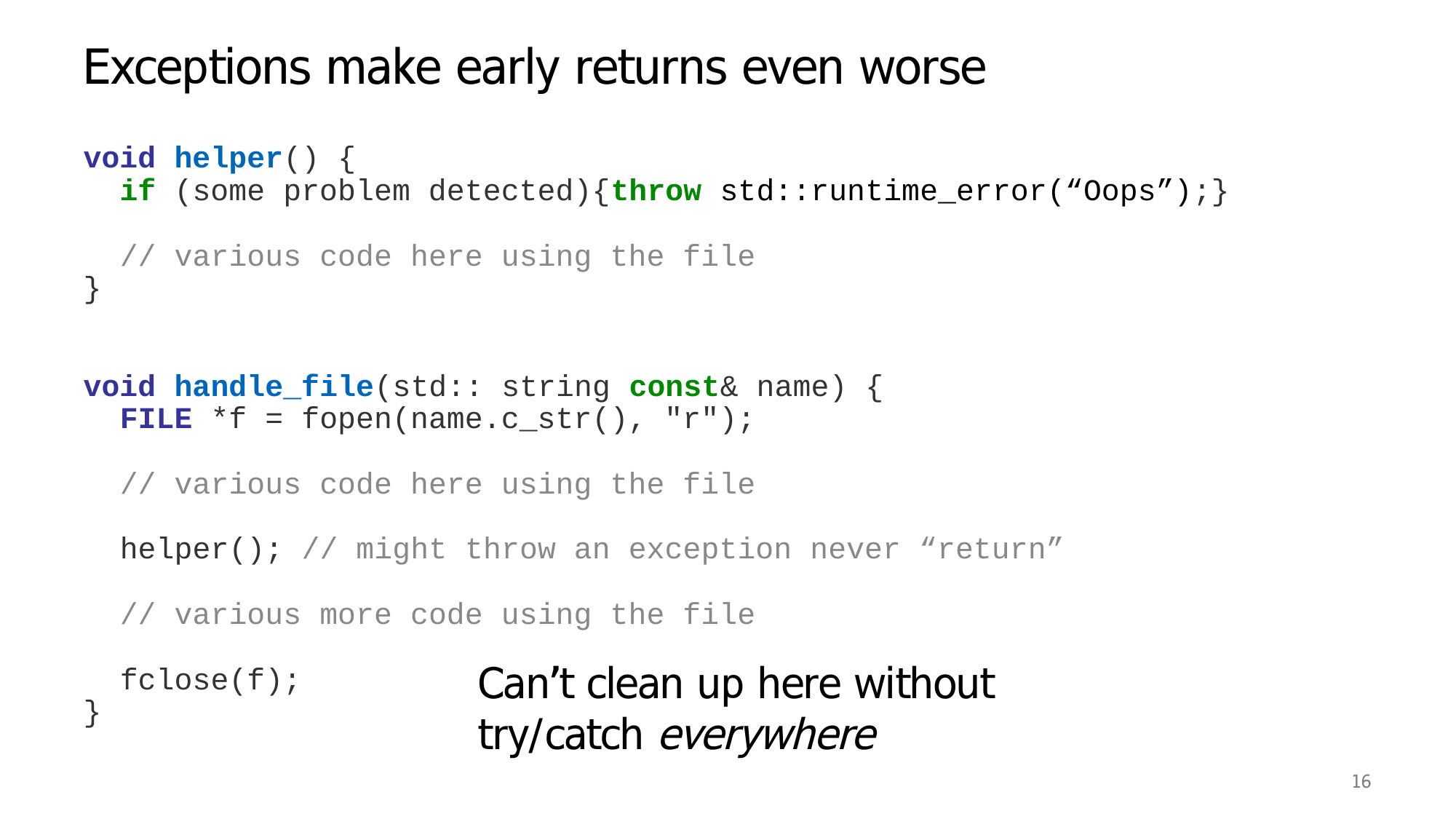

# Exceptions make early returns even worse
void helper() {
  if (some problem detected){throw std::runtime_error(“Oops”);}
  // various code here using the file
}
void handle_file(std:: string const& name) {
  FILE *f = fopen(name.c_str(), "r");
  // various code here using the file
  helper(); // might throw an exception never “return”
  // various more code using the file
  fclose(f);
}
Can’t clean up here without try/catch everywhere
16